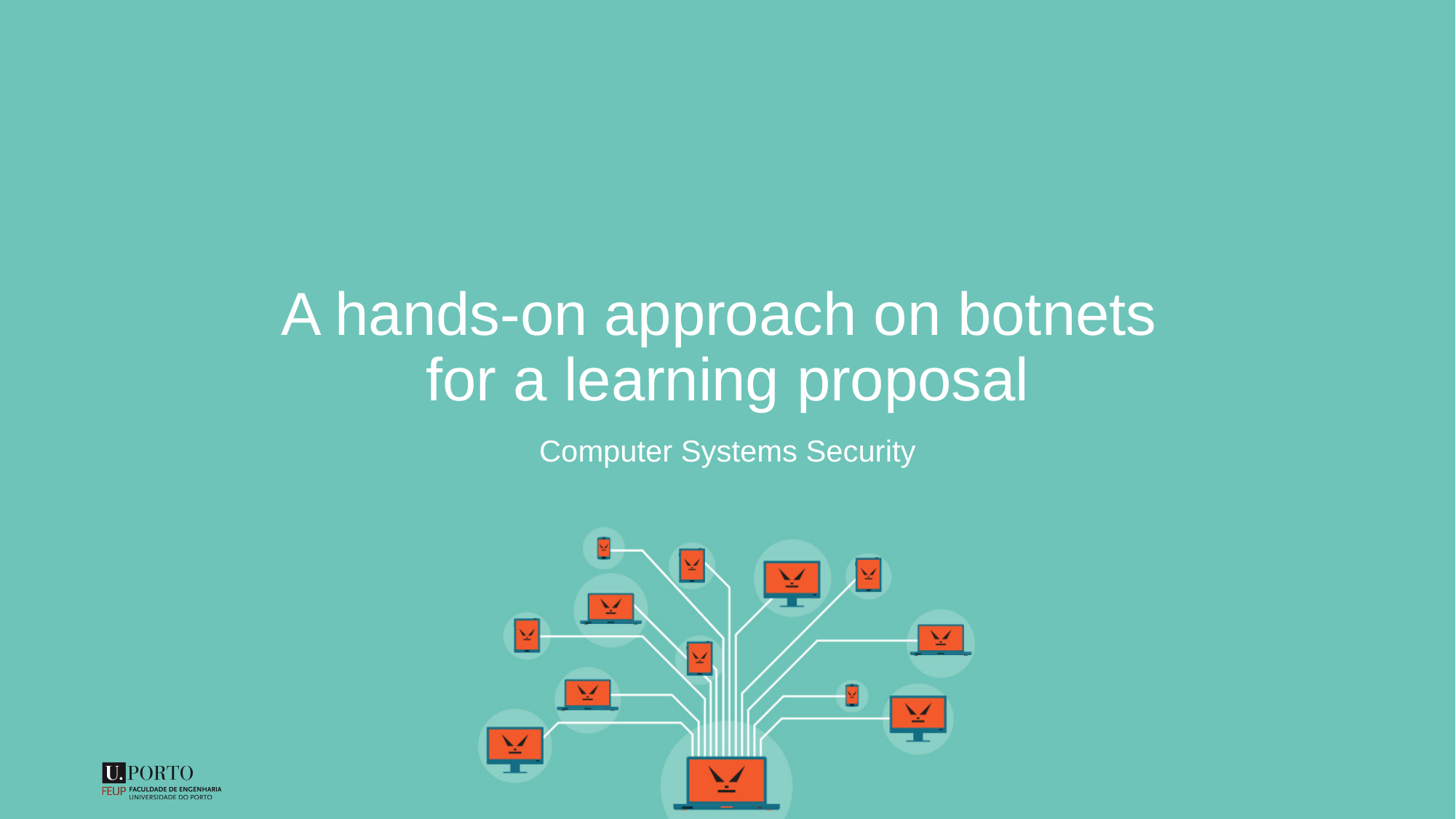

# A hands-on approach on botnets for a learning proposal
Computer Systems Security